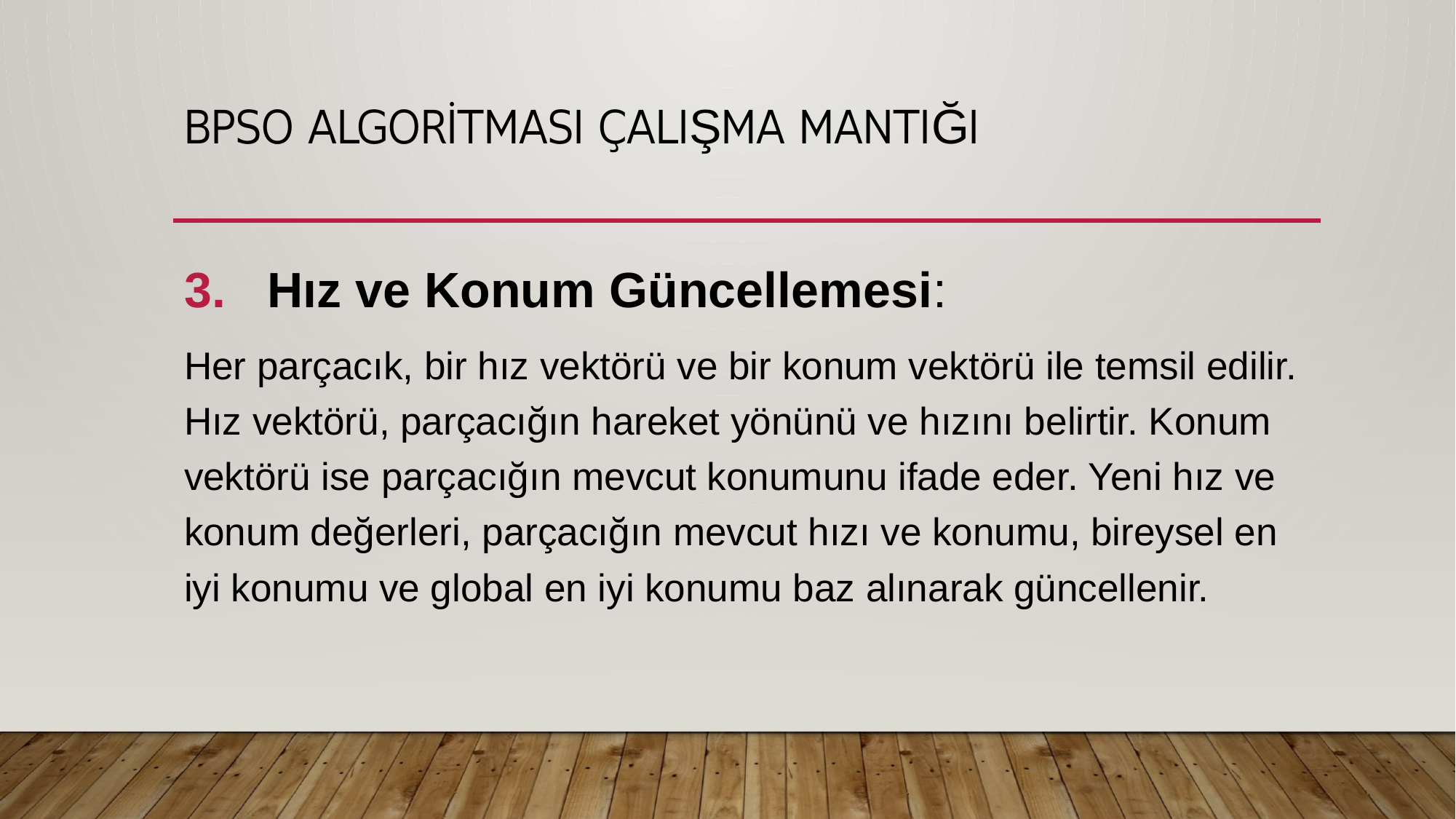

# BPSO ALGORİTMASI ÇALIŞMA MANTIĞI
3.   Hız ve Konum Güncellemesi:
Her parçacık, bir hız vektörü ve bir konum vektörü ile temsil edilir. Hız vektörü, parçacığın hareket yönünü ve hızını belirtir. Konum vektörü ise parçacığın mevcut konumunu ifade eder. Yeni hız ve konum değerleri, parçacığın mevcut hızı ve konumu, bireysel en iyi konumu ve global en iyi konumu baz alınarak güncellenir.